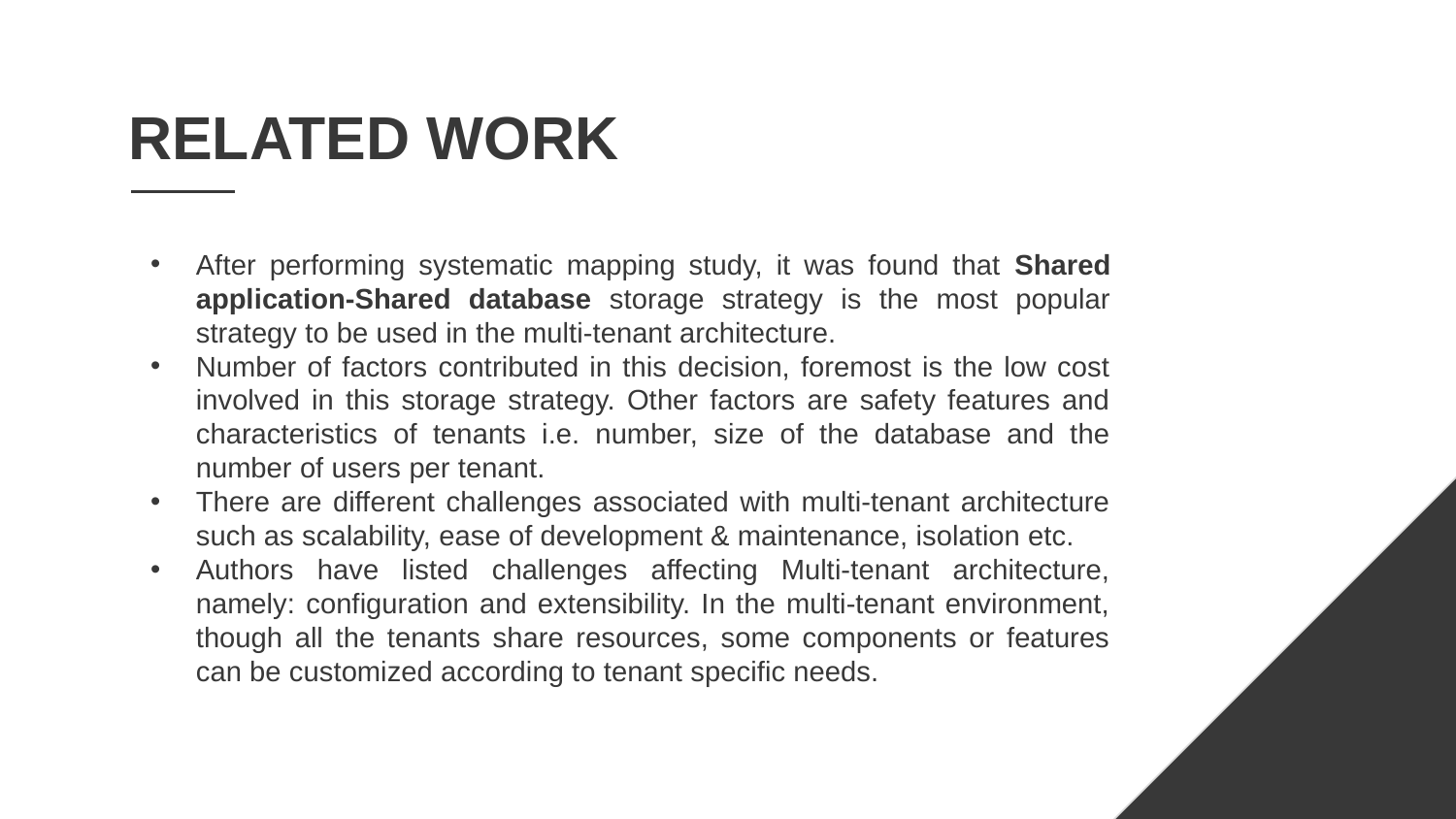

# RELATED WORK

After performing systematic mapping study, it was found that Shared application-Shared database storage strategy is the most popular strategy to be used in the multi-tenant architecture.
Number of factors contributed in this decision, foremost is the low cost involved in this storage strategy. Other factors are safety features and characteristics of tenants i.e. number, size of the database and the number of users per tenant.
There are different challenges associated with multi-tenant architecture such as scalability, ease of development & maintenance, isolation etc.
Authors have listed challenges affecting Multi-tenant architecture, namely: configuration and extensibility. In the multi-tenant environment, though all the tenants share resources, some components or features can be customized according to tenant specific needs.